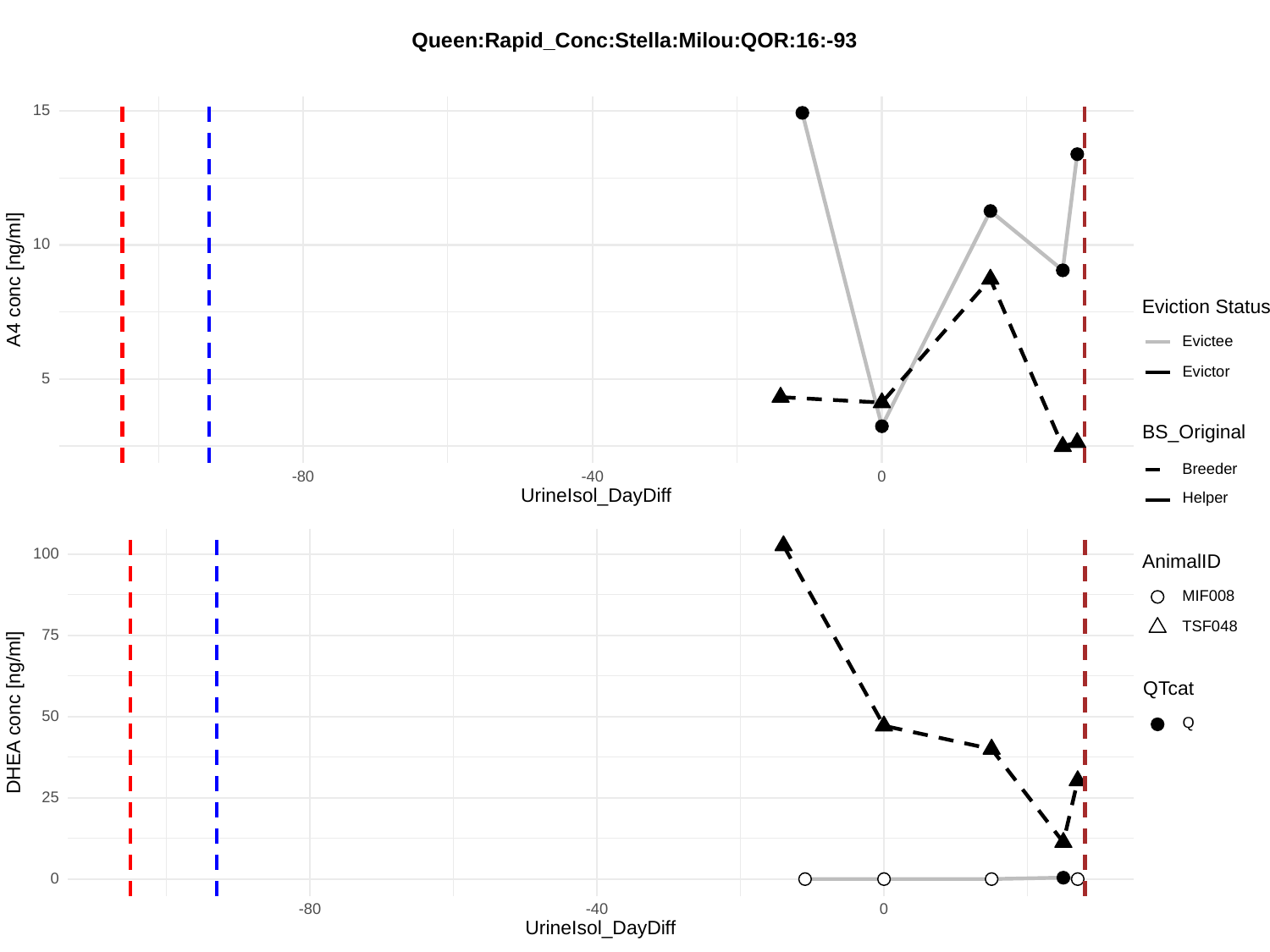

Queen:Rapid_Conc:Stella:Milou:QOR:16:-93

15

10

A4 conc [ng/ml]

Eviction Status

Evictee

Evictor

5

BS_Original

Breeder

-80
-40
0
UrineIsol_DayDiff
Helper

100

AnimalID

MIF008

TSF048
75

QTcat
DHEA conc [ng/ml]
50

Q

25

0

-80
-40
0
UrineIsol_DayDiff